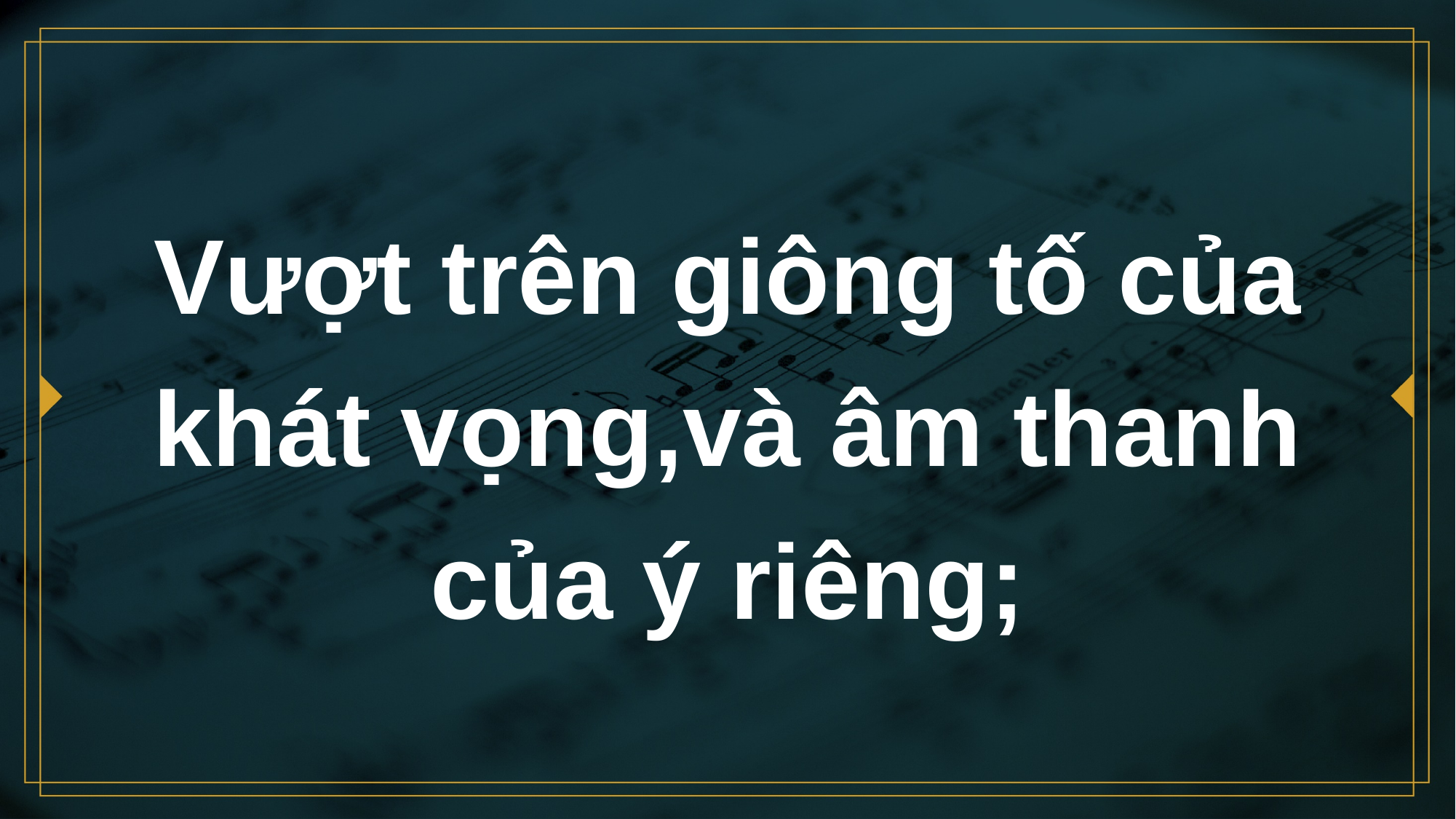

# Vượt trên giông tố của khát vọng,và âm thanh của ý riêng;